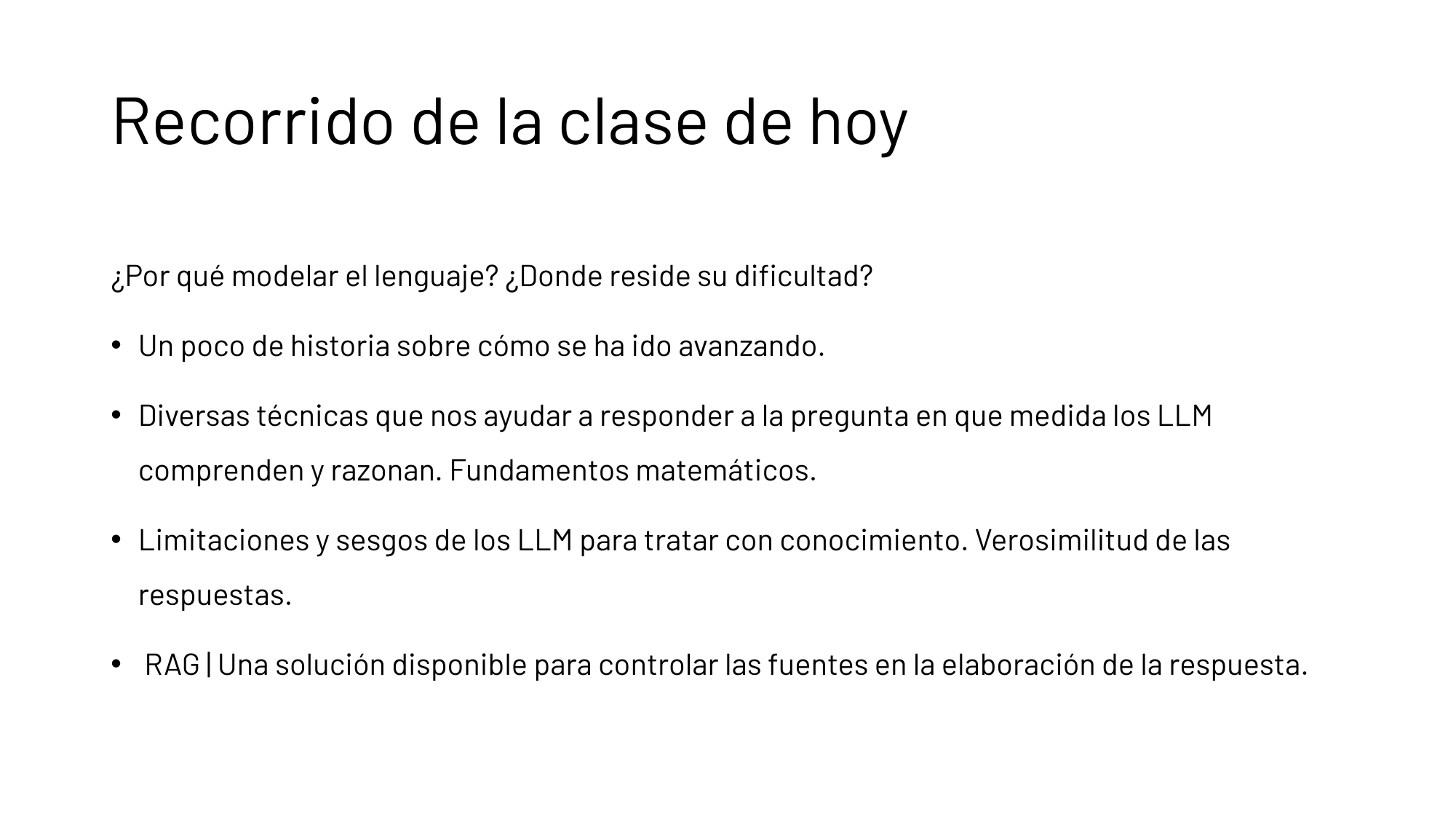

# Recorrido de la clase de hoy
¿Por qué modelar el lenguaje? ¿Donde reside su dificultad?
Un poco de historia sobre cómo se ha ido avanzando.
Diversas técnicas que nos ayudar a responder a la pregunta en que medida los LLM comprenden y razonan. Fundamentos matemáticos.
Limitaciones y sesgos de los LLM para tratar con conocimiento. Verosimilitud de las respuestas.
 RAG | Una solución disponible para controlar las fuentes en la elaboración de la respuesta.